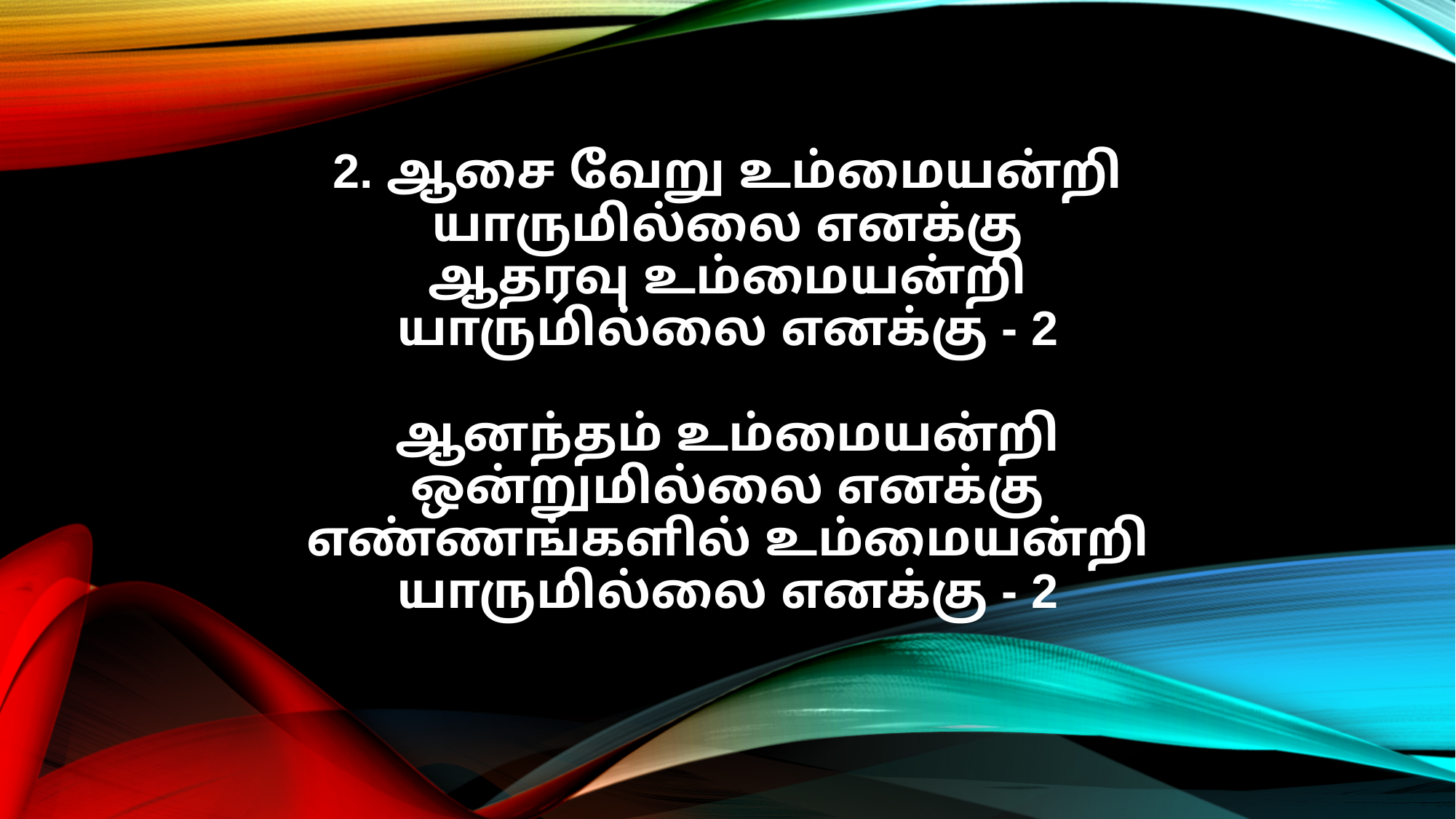

2. ஆசை வேறு உம்மையன்றி
யாருமில்லை எனக்கு
ஆதரவு உம்மையன்றி
யாருமில்லை எனக்கு - 2
ஆனந்தம் உம்மையன்றி
ஒன்றுமில்லை எனக்கு
எண்ணங்களில் உம்மையன்றி
யாருமில்லை எனக்கு - 2